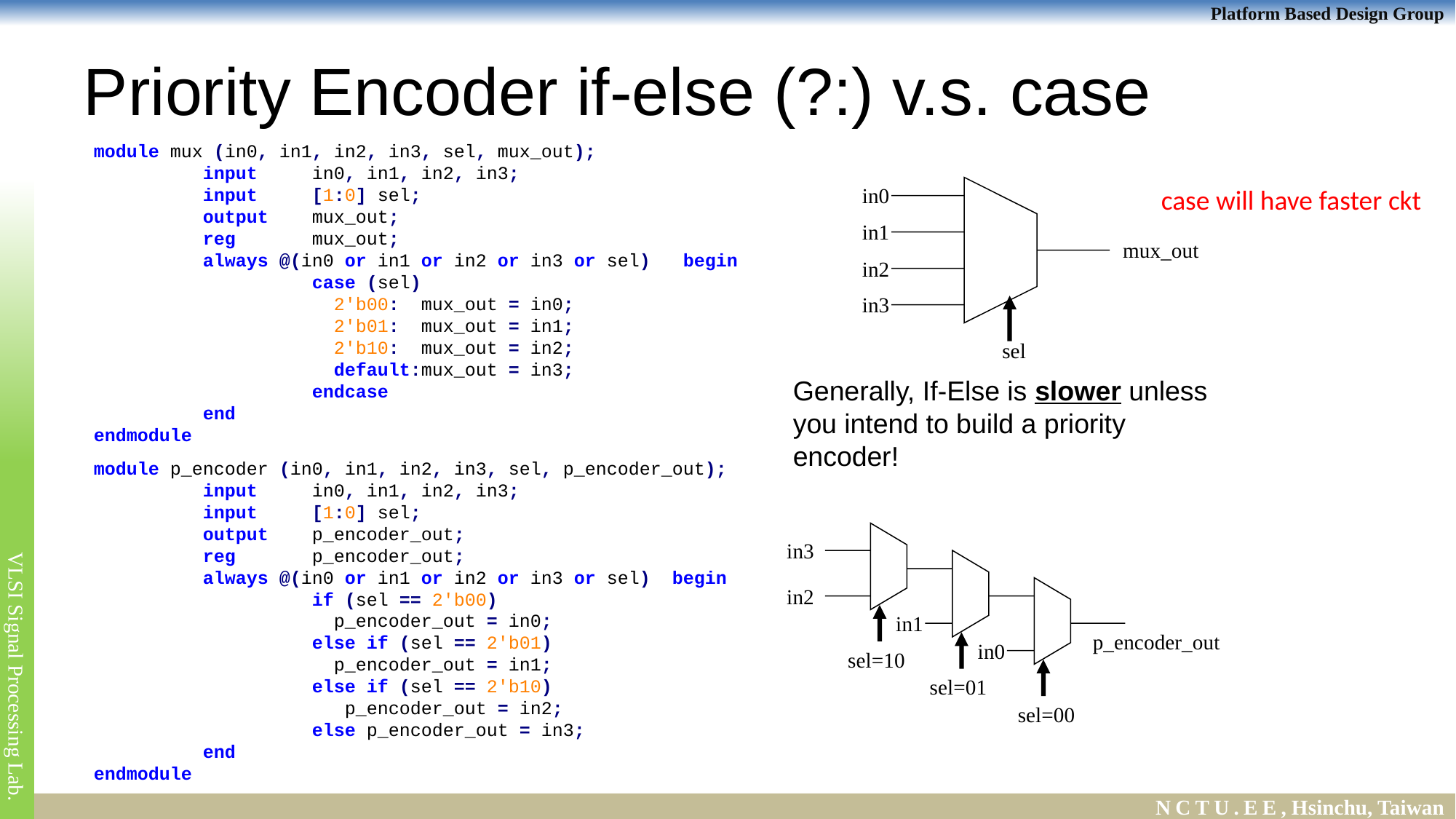

# Priority Encoder if-else (?:) v.s. case
module mux (in0, in1, in2, in3, sel, mux_out);
	input	in0, in1, in2, in3;
	input	[1:0] sel;
	output	mux_out;
	reg	mux_out;
	always @(in0 or in1 or in2 or in3 or sel)   begin
		case (sel)
		  2'b00:	mux_out = in0;
		  2'b01:	mux_out = in1;
		  2'b10:	mux_out = in2;
		  default:mux_out = in3;
		endcase
	end
endmodule
in0

in1

mux_out
in2

in3

sel
case will have faster ckt
Generally, If-Else is slower unless you intend to build a priority encoder!
module p_encoder (in0, in1, in2, in3, sel, p_encoder_out);
	input	in0, in1, in2, in3;
	input	[1:0] sel;
	output	p_encoder_out;
	reg	p_encoder_out;
	always @(in0 or in1 or in2 or in3 or sel)  begin
		if (sel == 2'b00)
		  p_encoder_out = in0;
		else if (sel == 2'b01)
		  p_encoder_out = in1;
		else if (sel == 2'b10)
		   p_encoder_out = in2;
		else p_encoder_out = in3;
	end
endmodule
in3

in2

in1

p_encoder_out

in0
sel=10

sel=01
sel=00